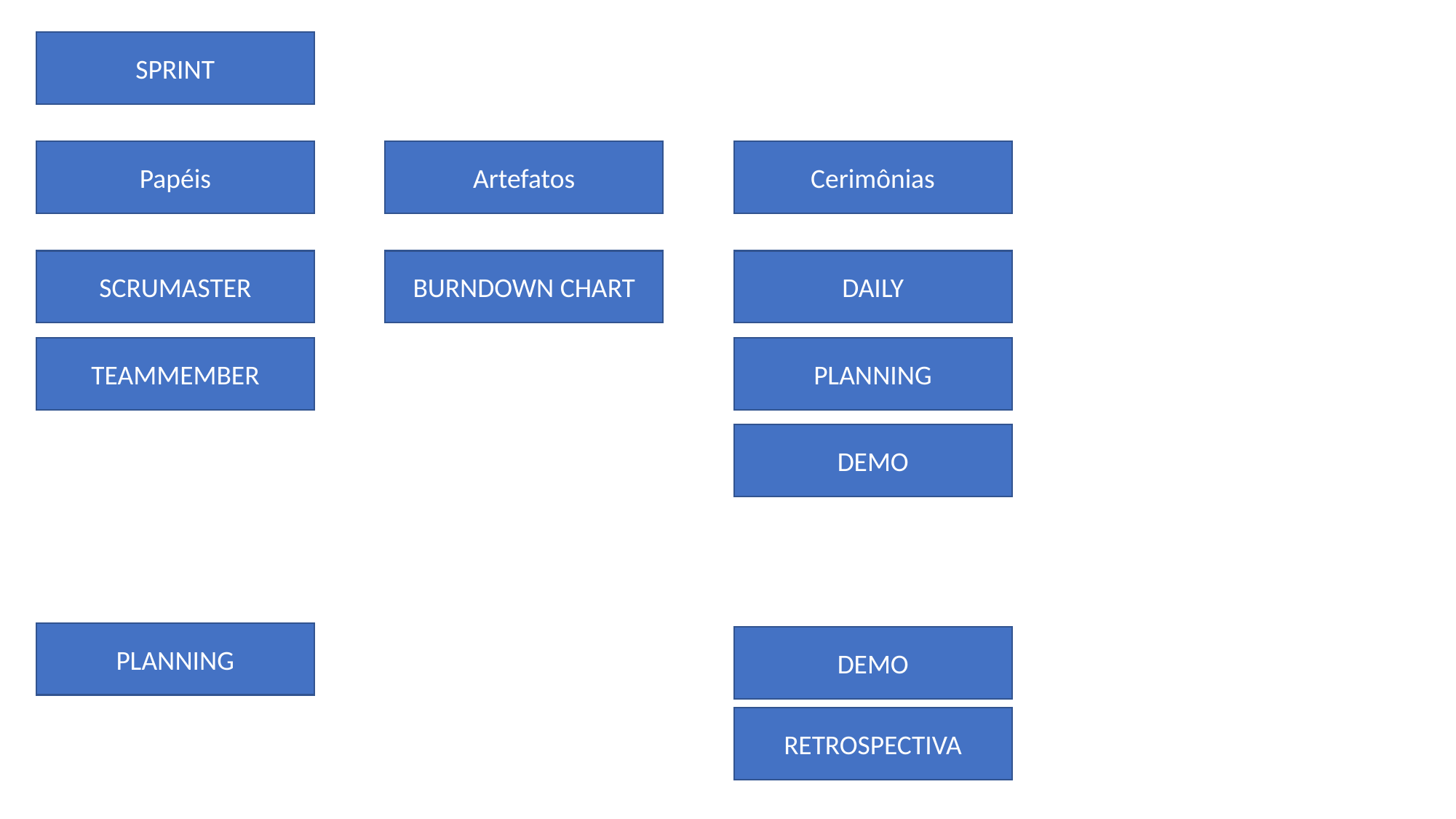

SPRINT
Papéis
Artefatos
Cerimônias
SCRUMASTER
BURNDOWN CHART
DAILY
PLANNING
TEAMMEMBER
DEMO
PLANNING
DEMO
RETROSPECTIVA